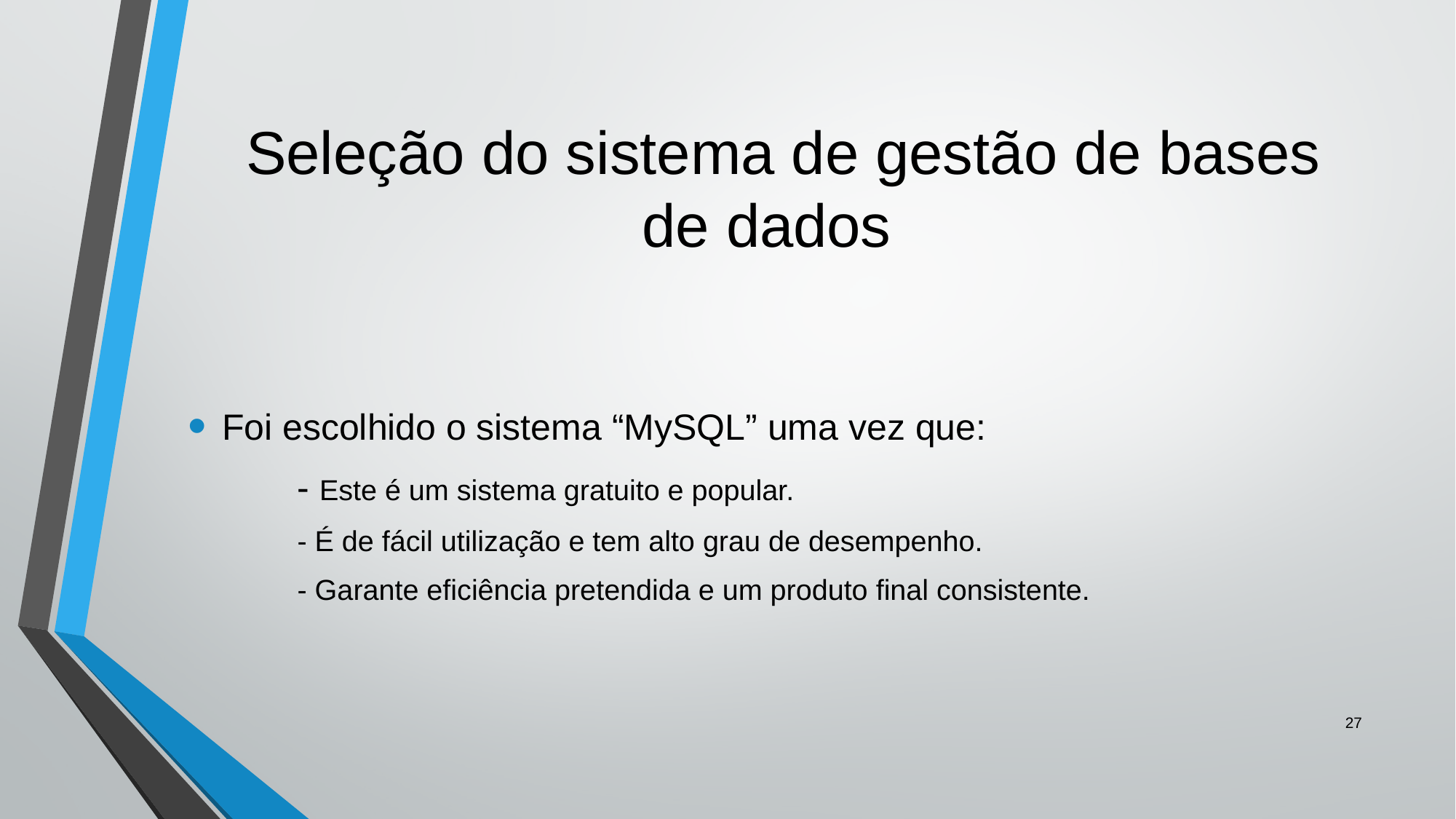

# Seleção do sistema de gestão de bases de dados
Foi escolhido o sistema “MySQL” uma vez que:
	- Este é um sistema gratuito e popular.
	- É de fácil utilização e tem alto grau de desempenho.
	- Garante eficiência pretendida e um produto final consistente.
27